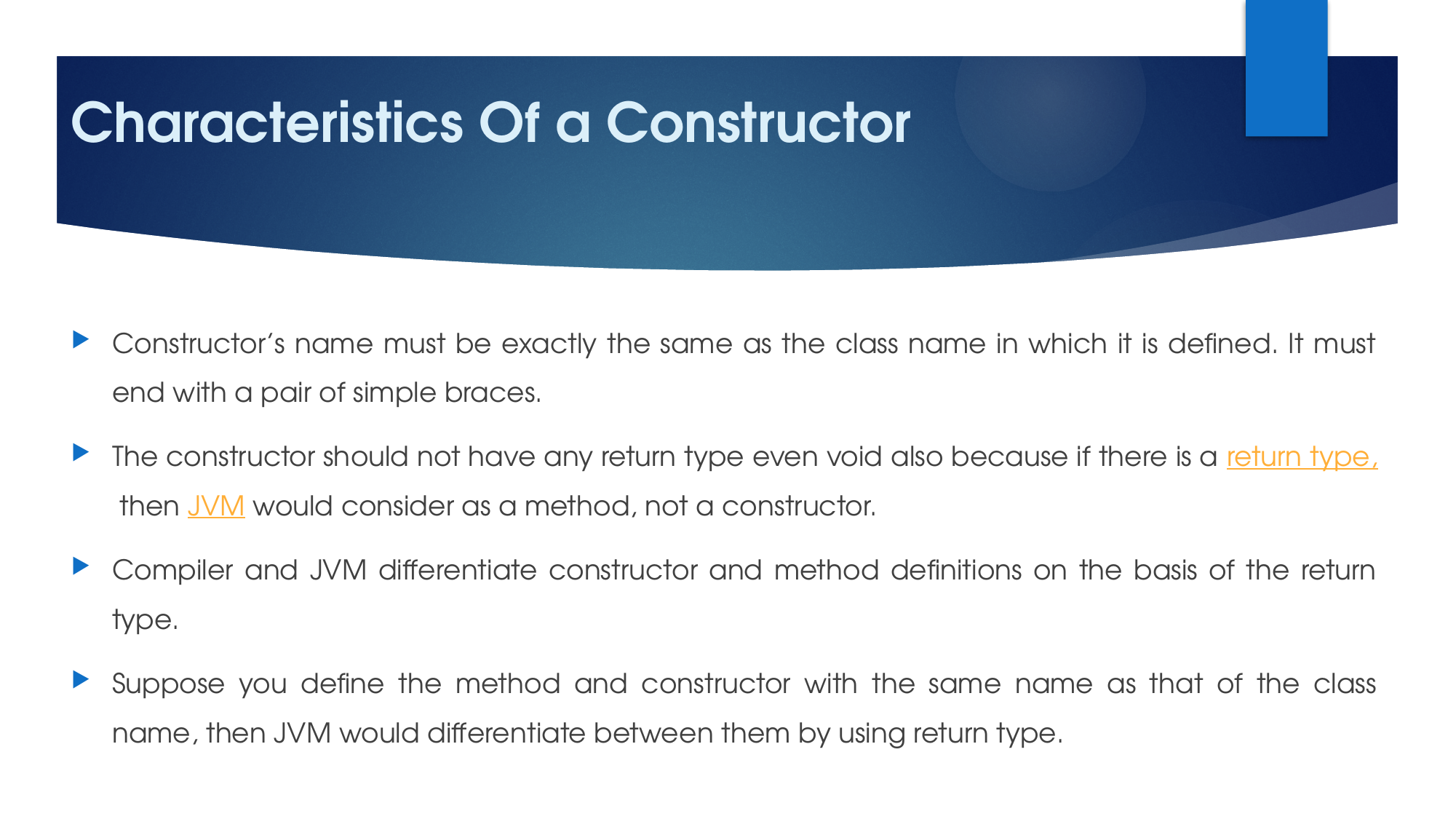

# Characteristics Of a Constructor
Constructor’s name must be exactly the same as the class name in which it is defined. It must end with a pair of simple braces.
The constructor should not have any return type even void also because if there is a return type, then JVM would consider as a method, not a constructor.
Compiler and JVM differentiate constructor and method definitions on the basis of the return type.
Suppose you define the method and constructor with the same name as that of the class name, then JVM would differentiate between them by using return type.